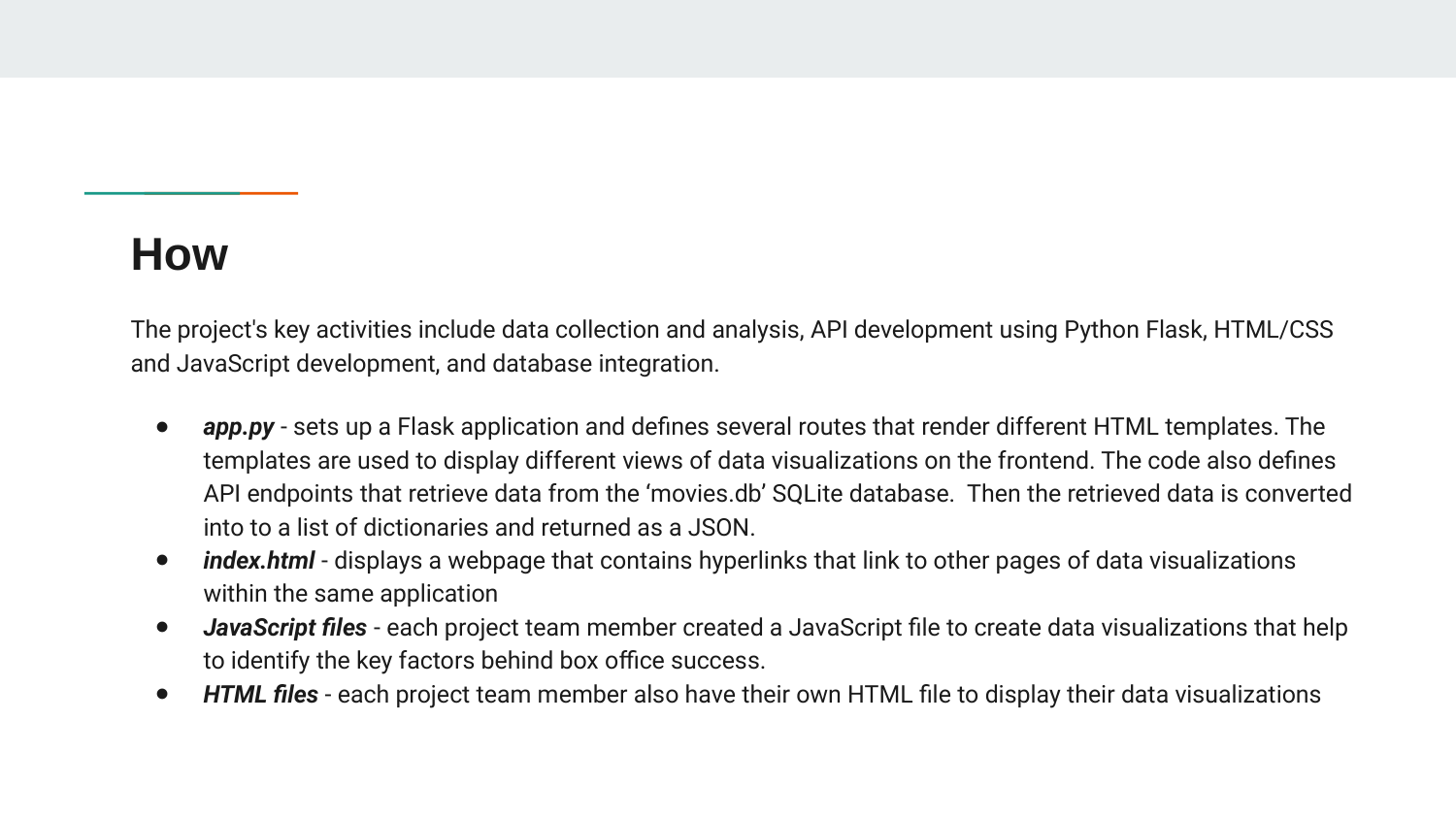

# How
The project's key activities include data collection and analysis, API development using Python Flask, HTML/CSS and JavaScript development, and database integration.
app.py - sets up a Flask application and defines several routes that render different HTML templates. The templates are used to display different views of data visualizations on the frontend. The code also defines API endpoints that retrieve data from the ‘movies.db’ SQLite database.  Then the retrieved data is converted into to a list of dictionaries and returned as a JSON.
index.html - displays a webpage that contains hyperlinks that link to other pages of data visualizations within the same application
JavaScript files - each project team member created a JavaScript file to create data visualizations that help to identify the key factors behind box office success.
HTML files - each project team member also have their own HTML file to display their data visualizations